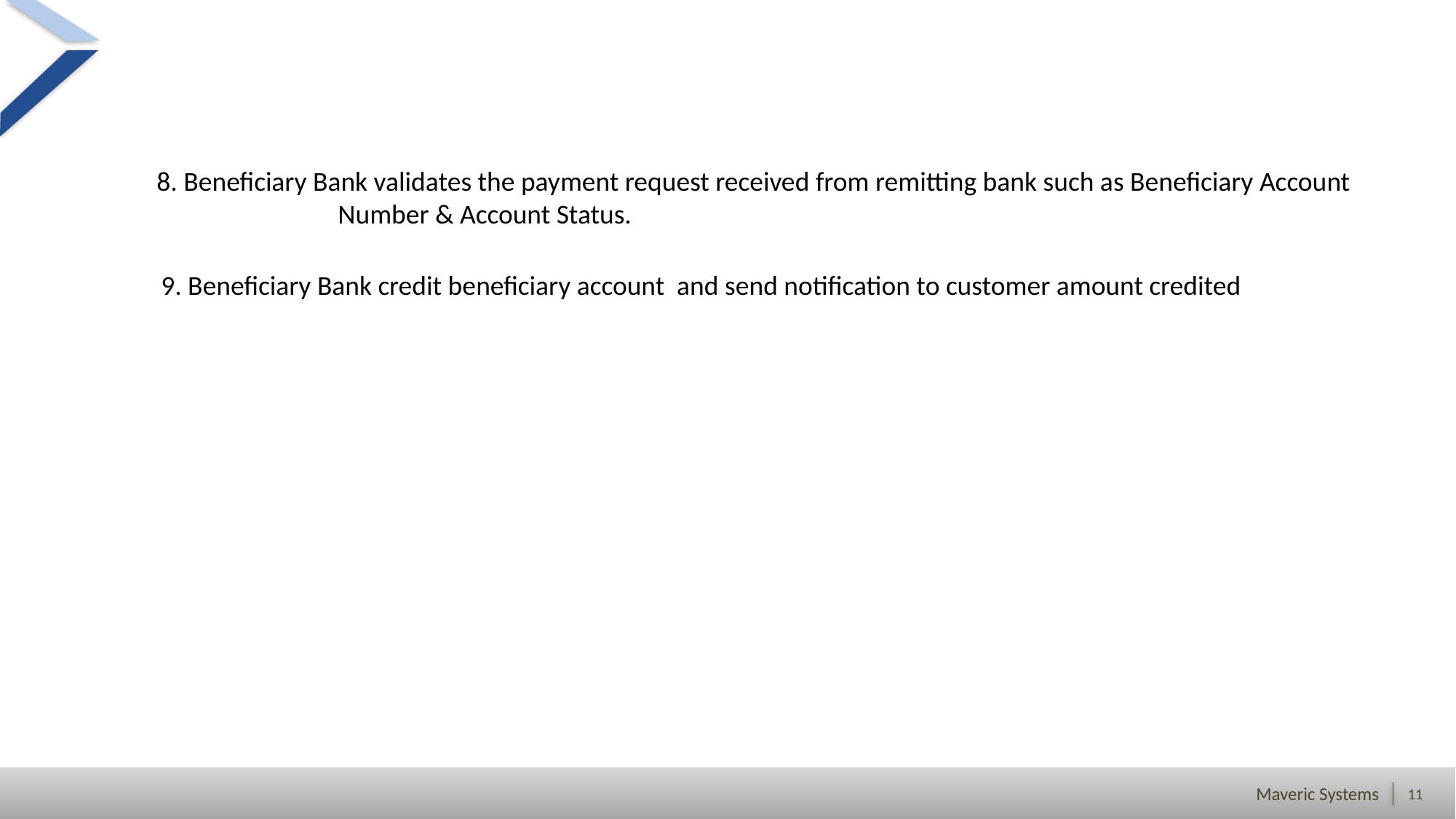

8. Beneficiary Bank validates the payment request received from remitting bank such as Beneficiary Account     		Number & Account Status.

9. Beneficiary Bank credit beneficiary account  and send notification to customer amount credited